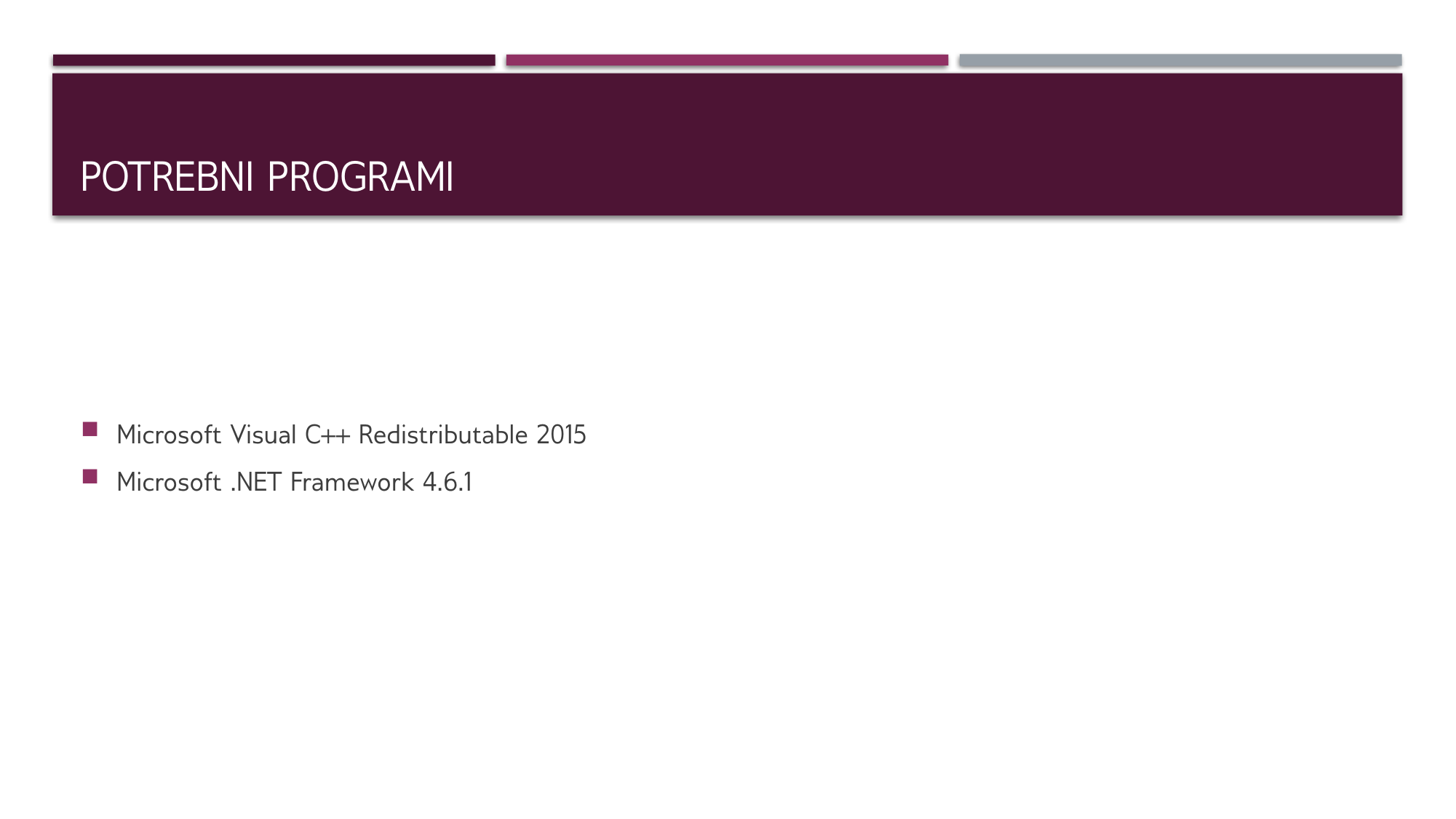

# Potrebni programi
Microsoft Visual C++ Redistributable 2015
Microsoft .NET Framework 4.6.1